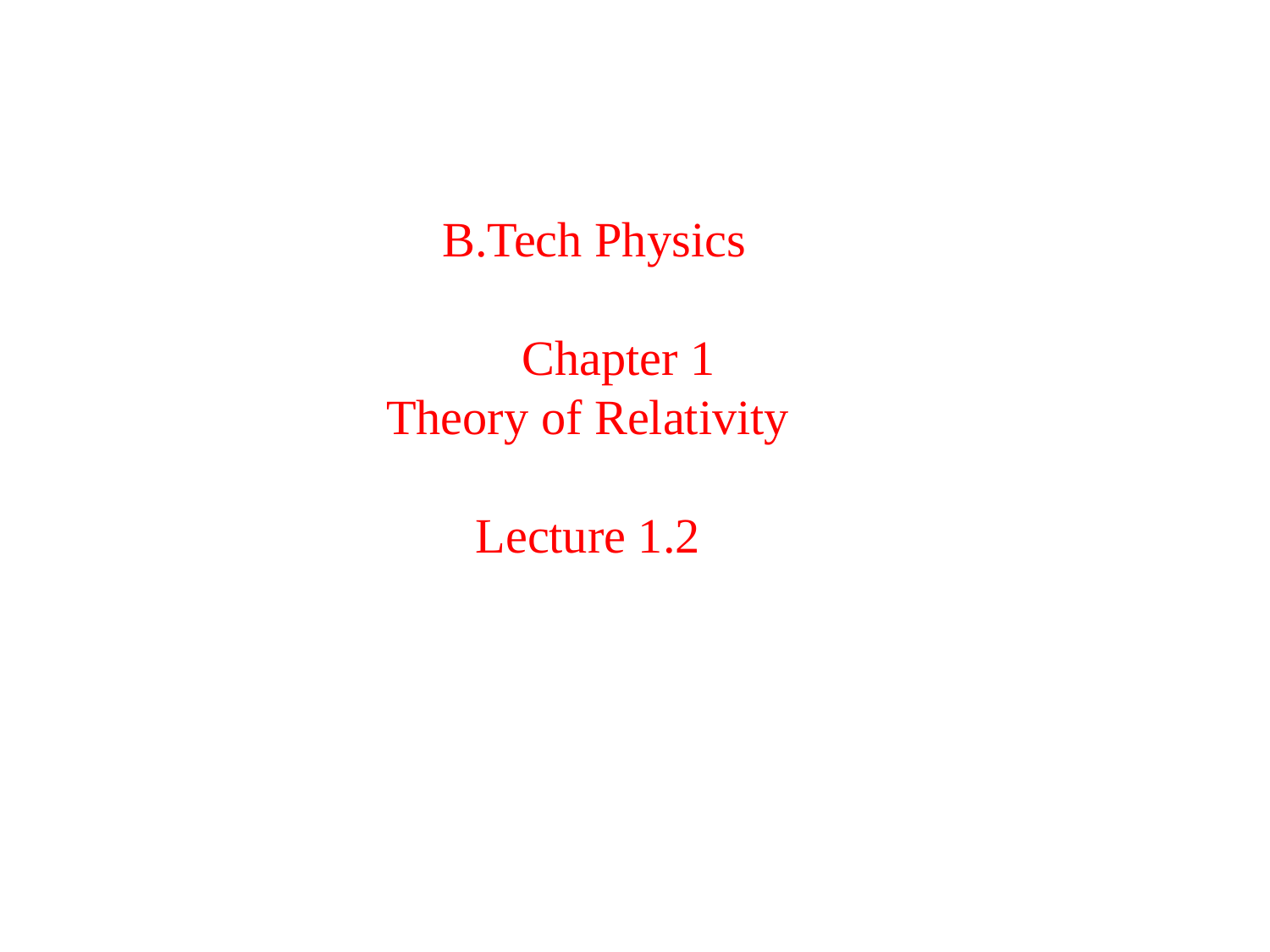

B.Tech Physics

     Chapter 1
Theory of Relativity

Lecture 1.2